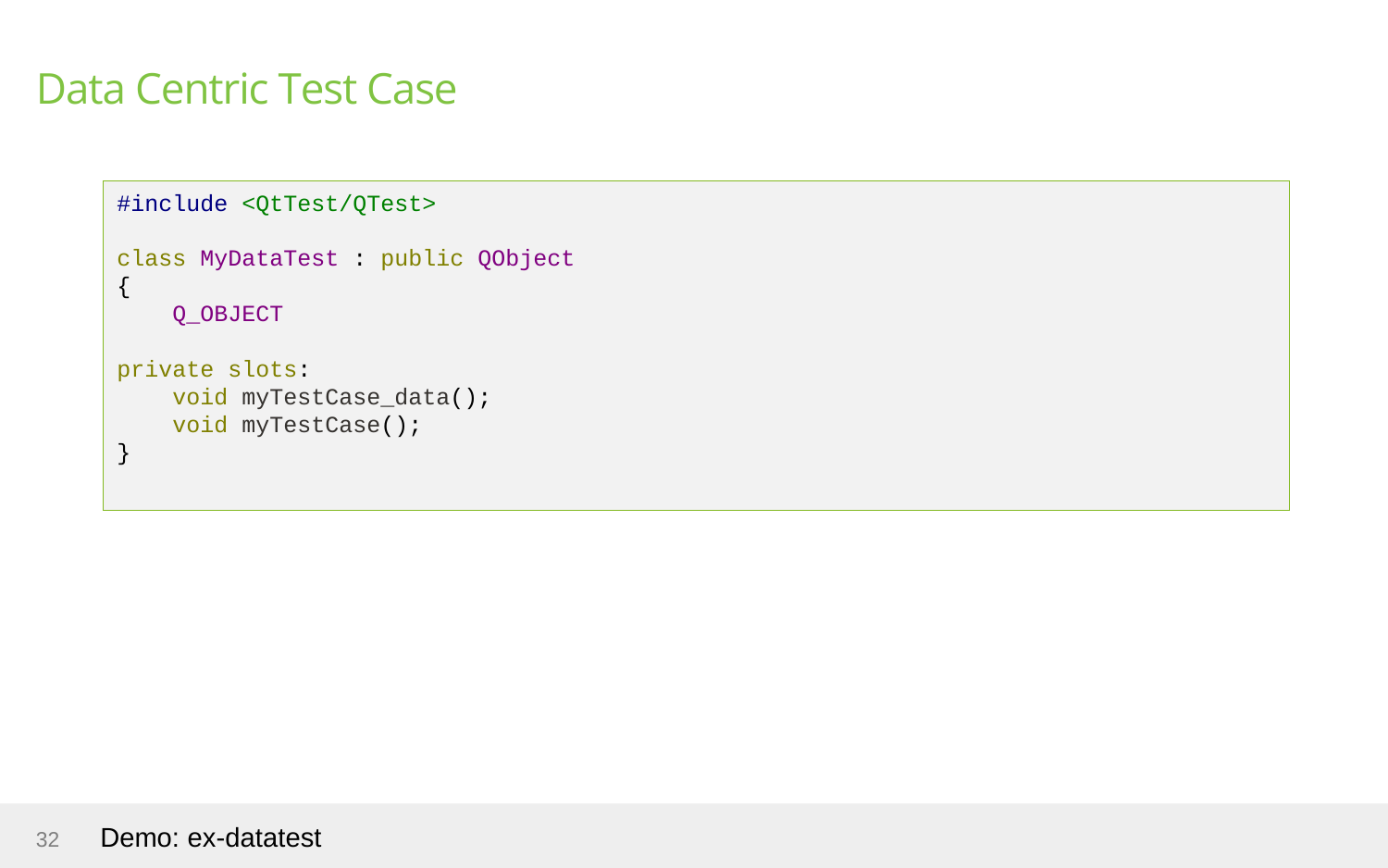

# Data Centric Test Case
#include <QtTest/QTest>

class MyDataTest : public QObject
{
    Q_OBJECT

private slots:
    void myTestCase_data();
    void myTestCase();
}
32
Demo: ex-datatest